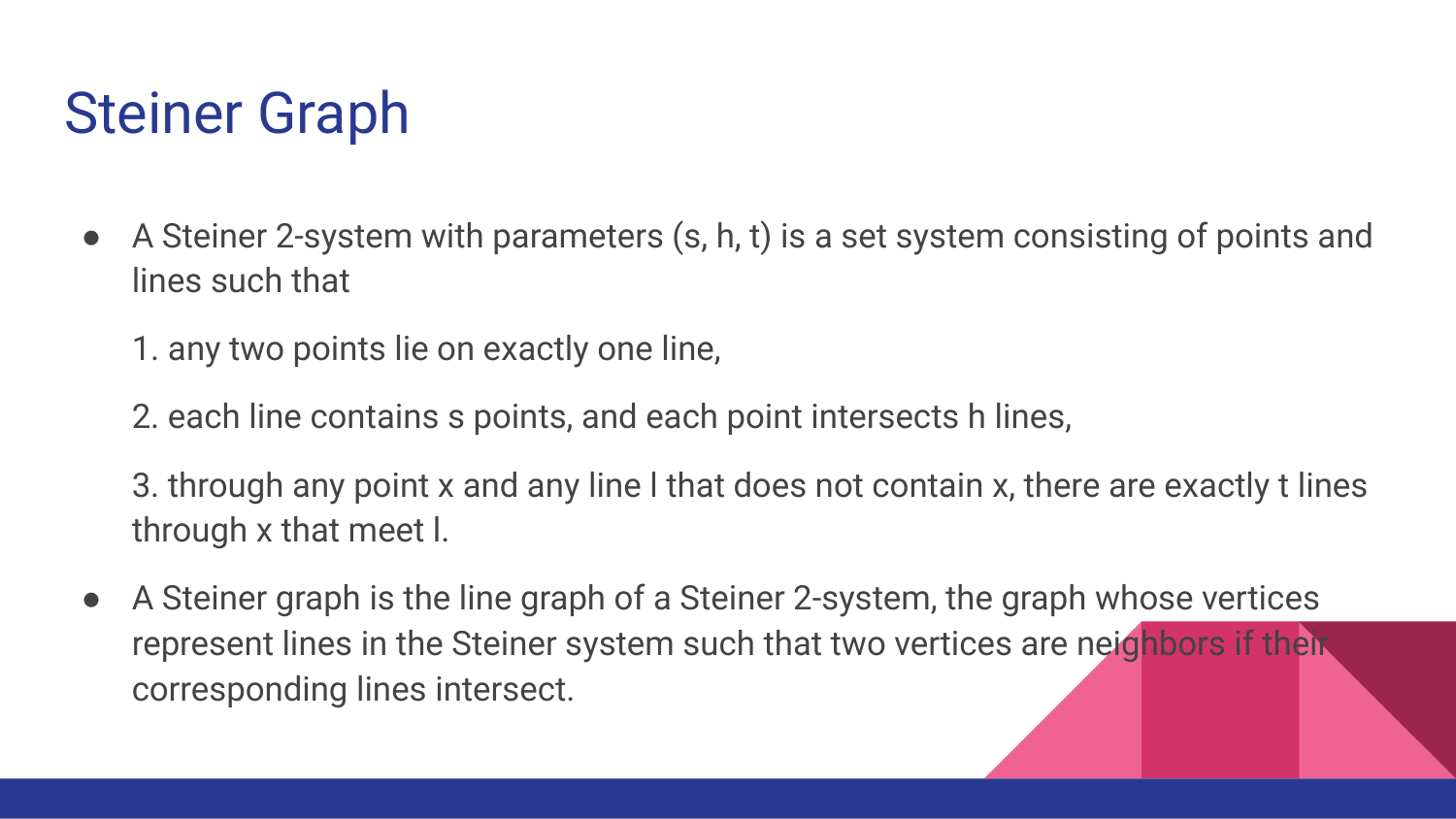

# Steiner Graph
A Steiner 2-system with parameters (s, h, t) is a set system consisting of points and lines such that
1. any two points lie on exactly one line,
2. each line contains s points, and each point intersects h lines,
3. through any point x and any line l that does not contain x, there are exactly t lines through x that meet l.
A Steiner graph is the line graph of a Steiner 2-system, the graph whose vertices represent lines in the Steiner system such that two vertices are neighbors if their corresponding lines intersect.